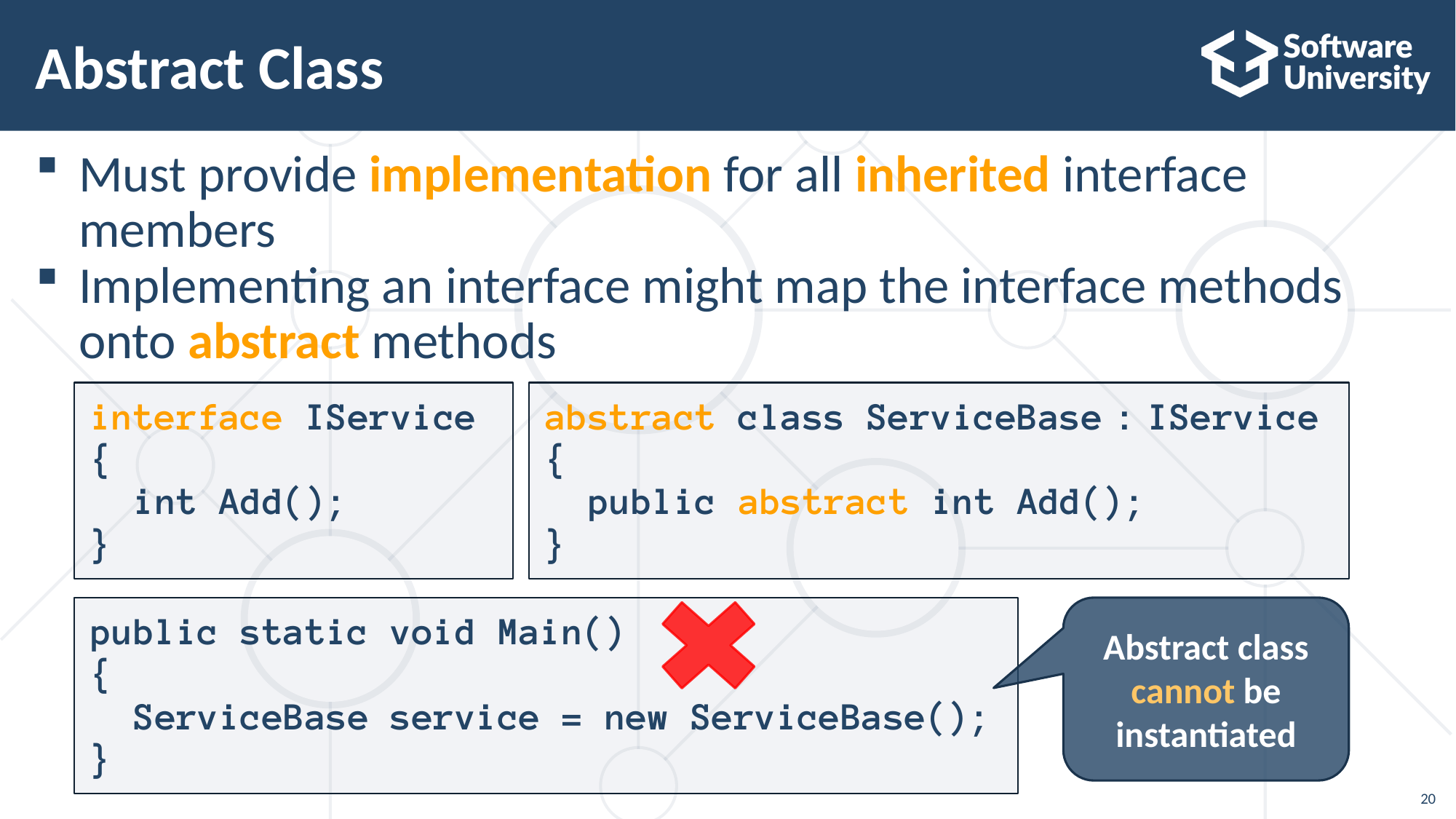

# Abstract Class
Must provide implementation for all inherited interface members
Implementing an interface might map the interface methods onto abstract methods

abstract class ServiceBase : IService
{
  public abstract int Add();
}
interface IService
{
  int Add();
}

public static void Main()
{
  ServiceBase service = new ServiceBase();
}
Abstract class cannot be instantiated
20